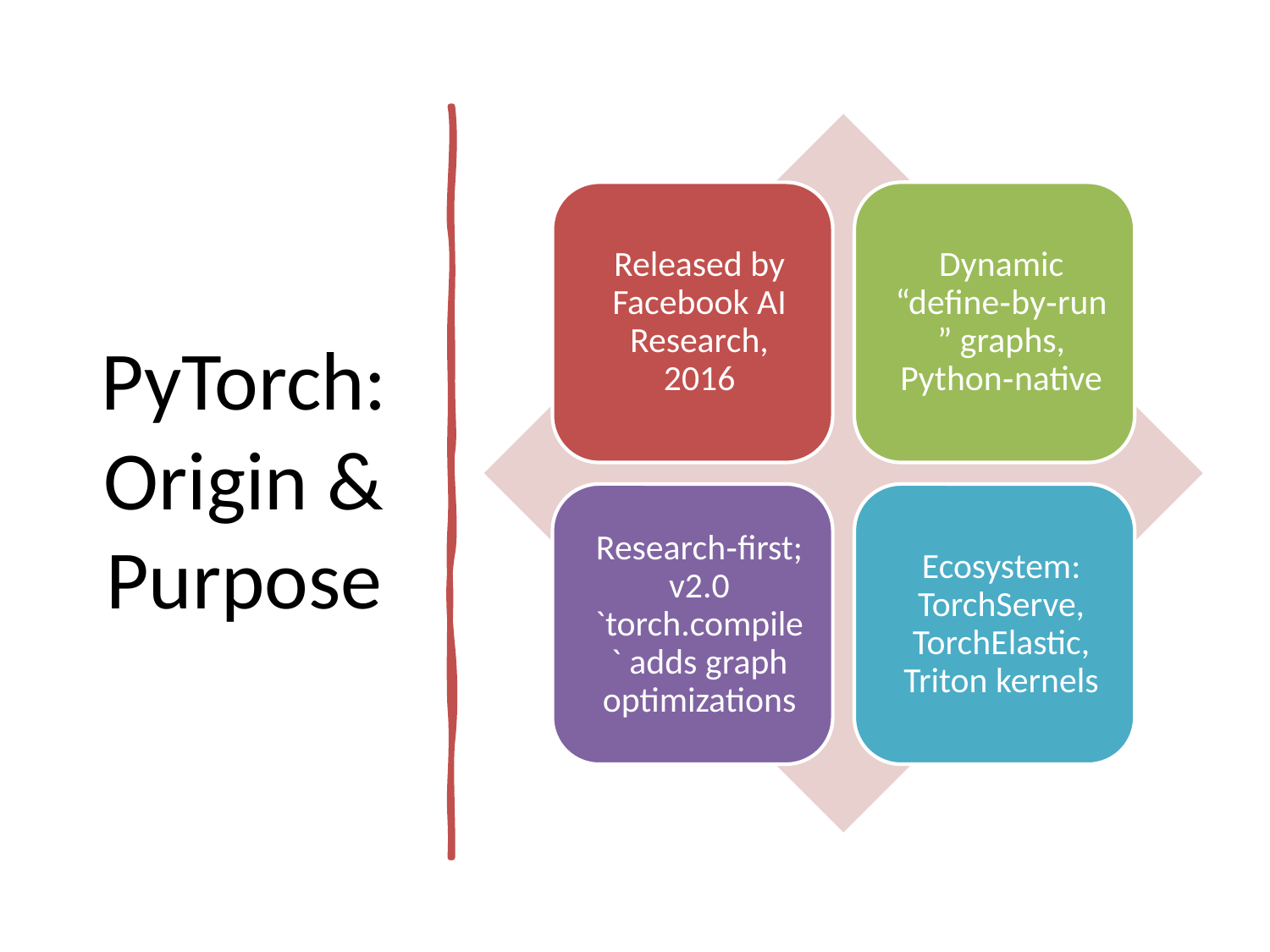

Released by Facebook AI Research, 2016
Dynamic “define‑by‑run” graphs, Python‑native
Research‑first; v2.0 `torch.compile` adds graph optimizations
Ecosystem: TorchServe, TorchElastic, Triton kernels
# PyTorch: Origin & Purpose